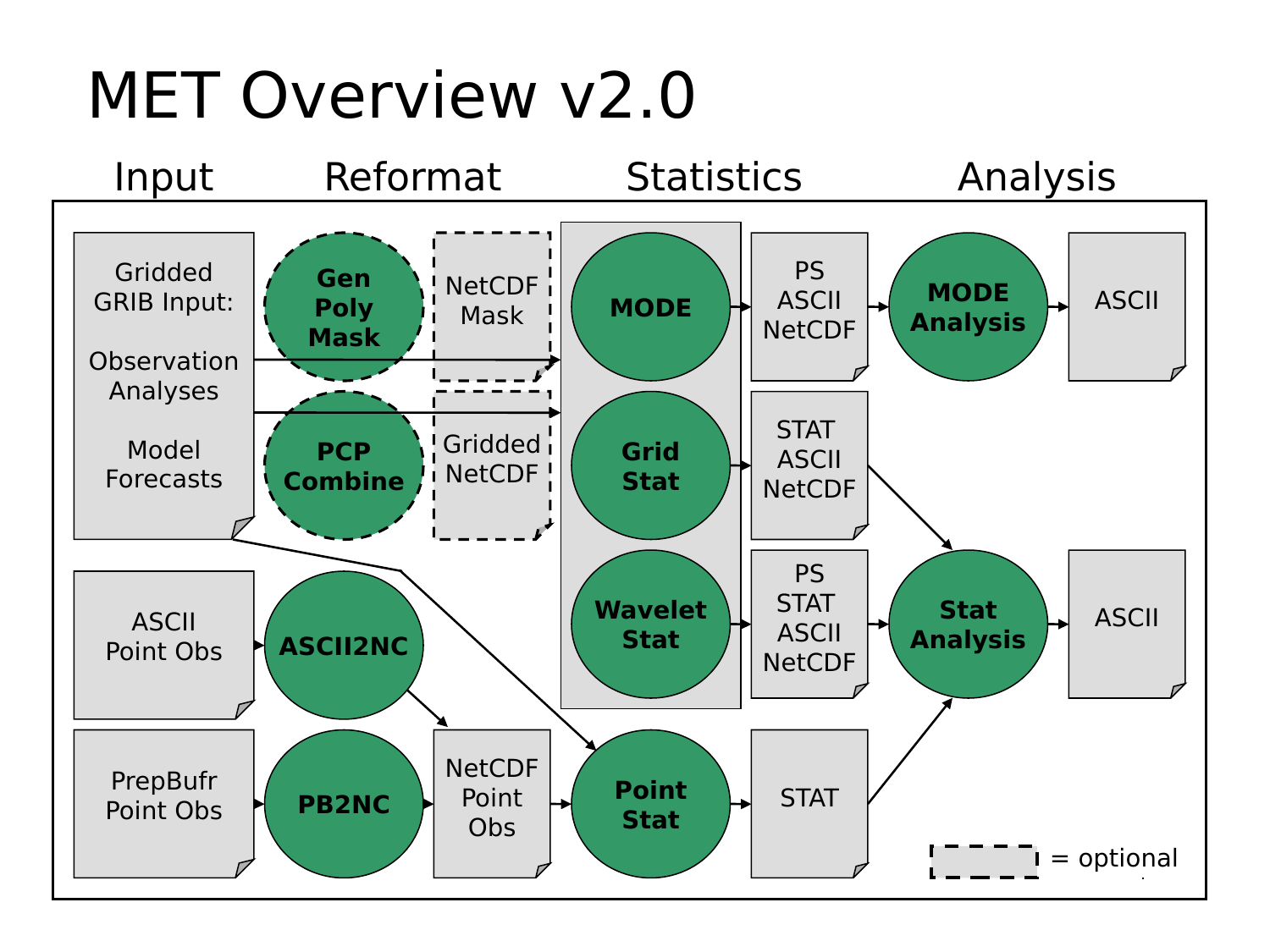

MET Overview v2.0
Input
Reformat
Statistics
Analysis

Gridded
GRIB Input:

Observation
Analyses

Model
Forecasts
Gen
Poly
Mask
NetCDF
Mask
MODE
PS
ASCII
NetCDF
MODE
Analysis

ASCII

PCP
Combine
Gridded
NetCDF
Grid
Stat
STAT
ASCII
NetCDF

Wavelet
Stat
PS
STAT
ASCII
NetCDF
Stat
Analysis
ASCII

ASCII
Point Obs
ASCII2NC

PrepBufr
Point Obs
PB2NC
NetCDF
Point
Obs
Point
Stat
STAT

= optional